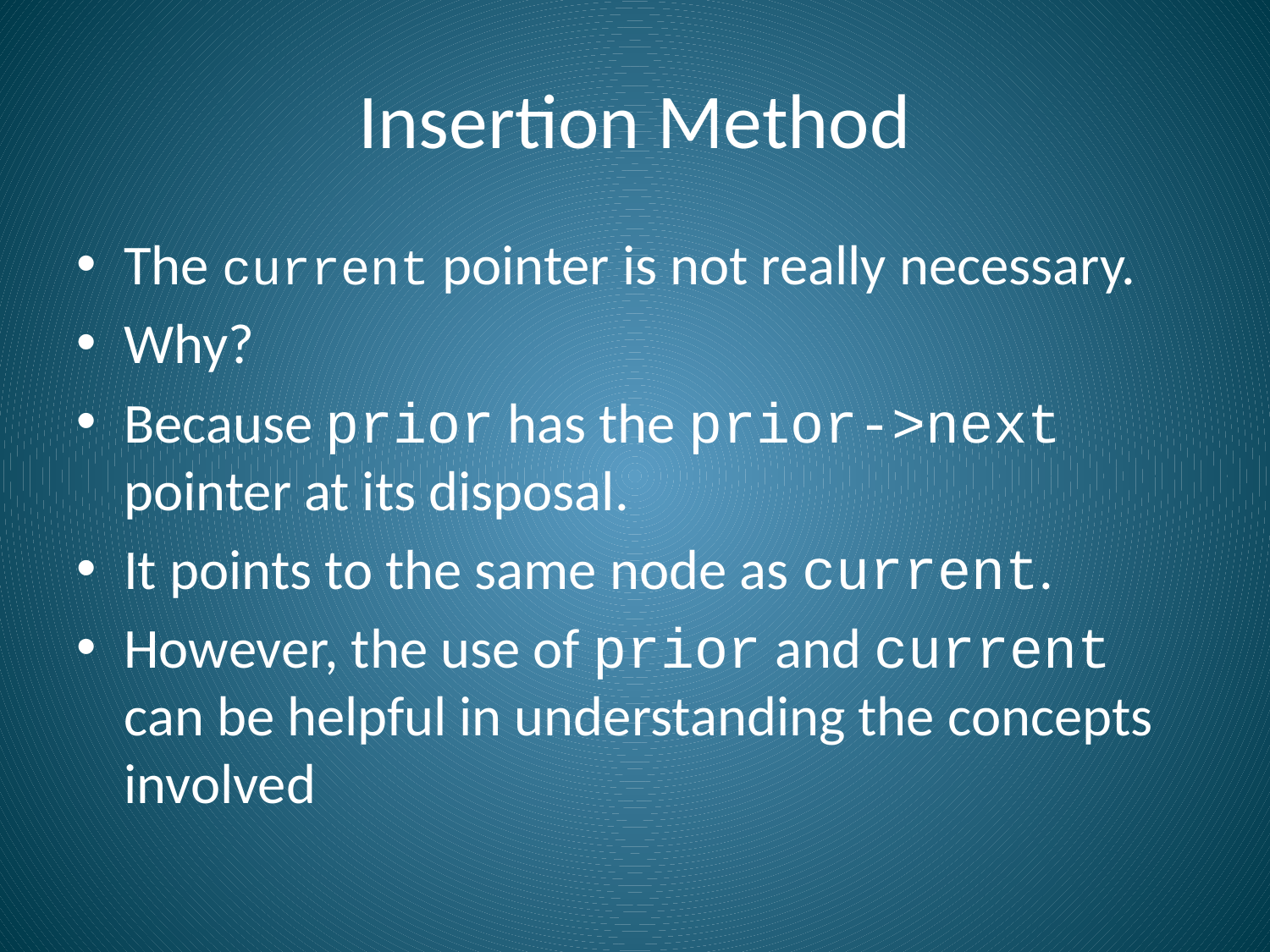

# Insertion Method
The current pointer is not really necessary.
Why?
Because prior has the prior->next pointer at its disposal.
It points to the same node as current.
However, the use of prior and current can be helpful in understanding the concepts involved